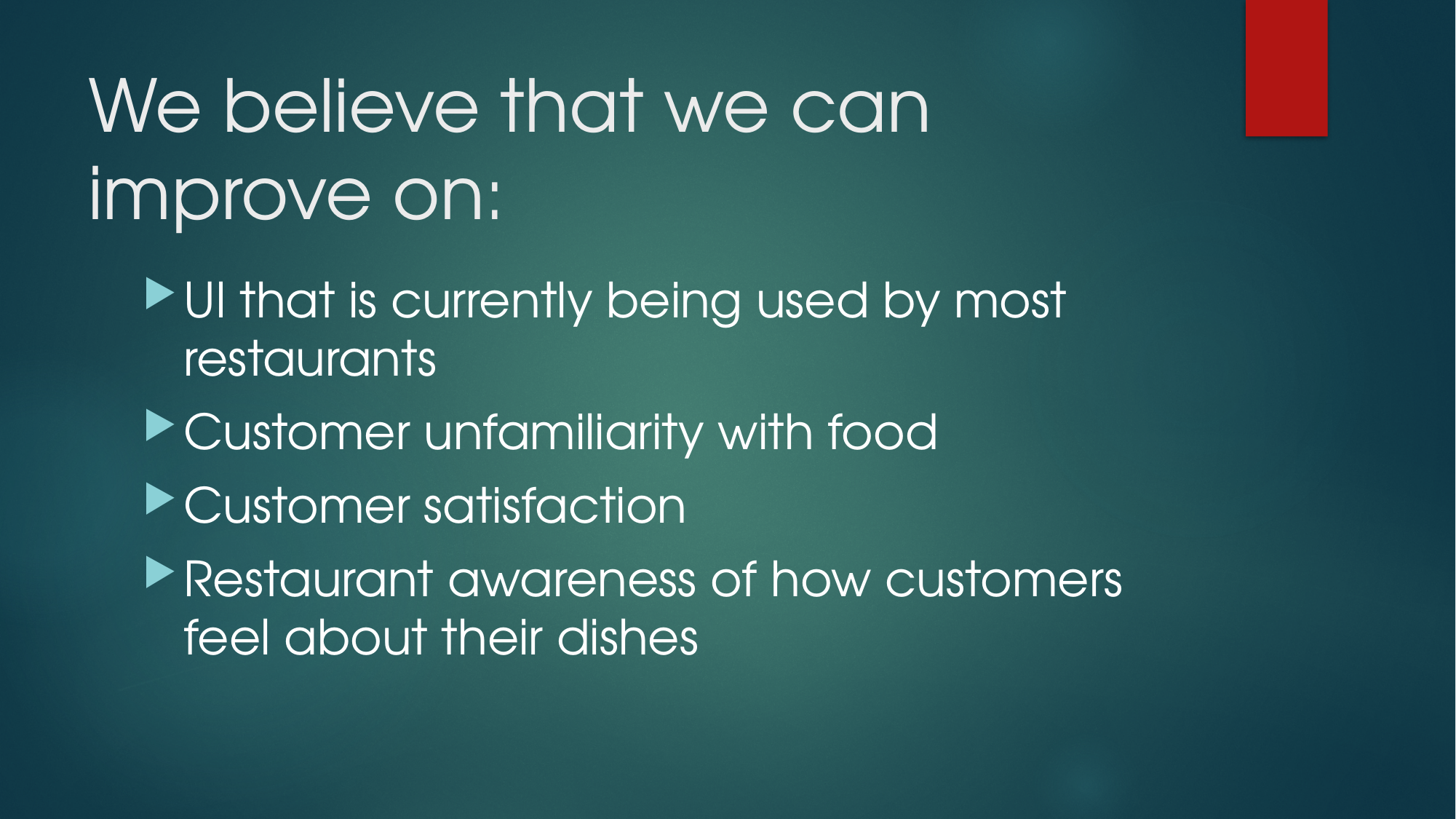

# We believe that we can improve on:
UI that is currently being used by most restaurants
Customer unfamiliarity with food
Customer satisfaction
Restaurant awareness of how customers feel about their dishes